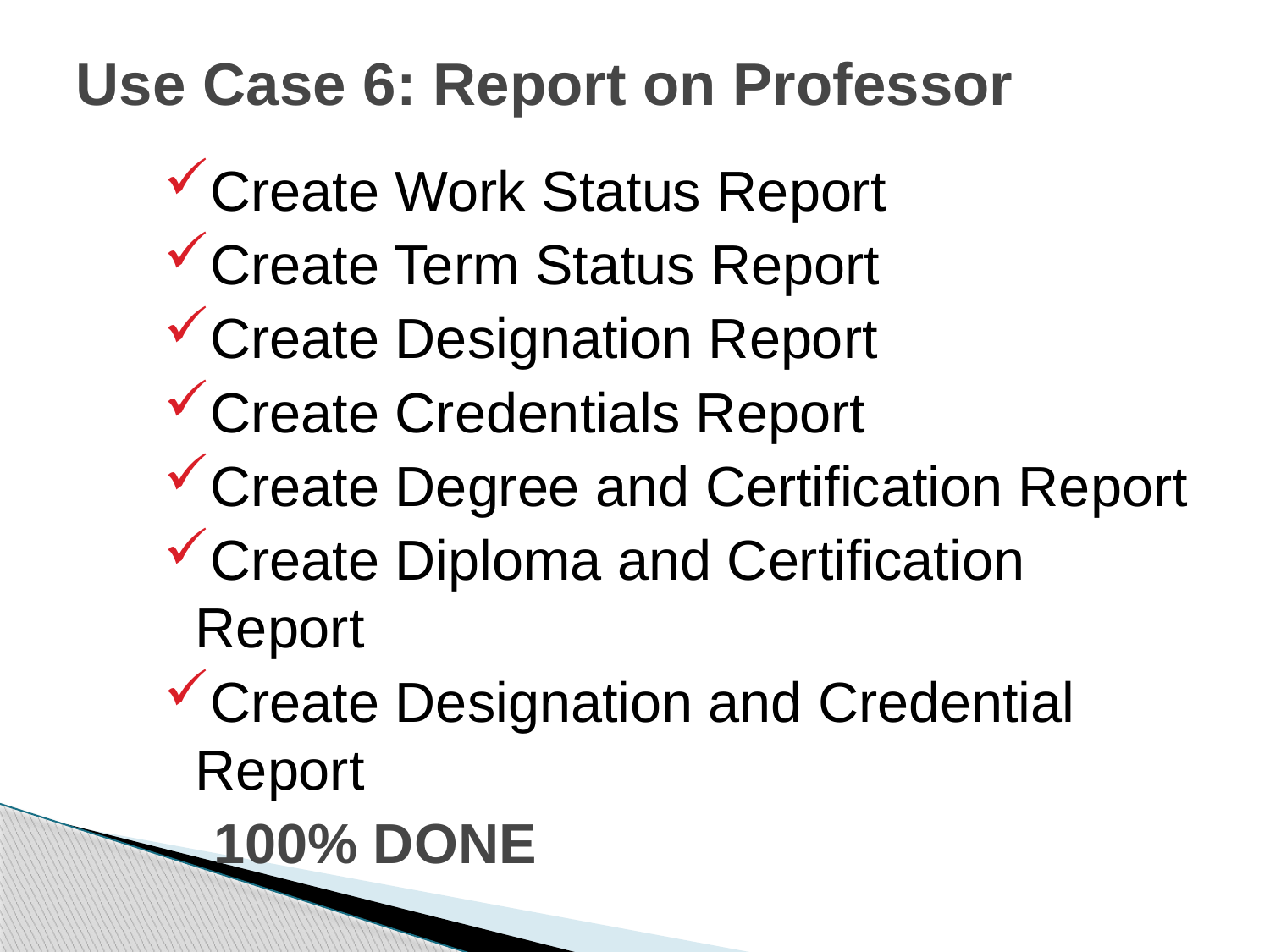

# Use Case 6: Report on Professor
Create Work Status Report
Create Term Status Report
Create Designation Report
Create Credentials Report
Create Degree and Certification Report
Create Diploma and Certification Report
Create Designation and Credential Report

100% DONE